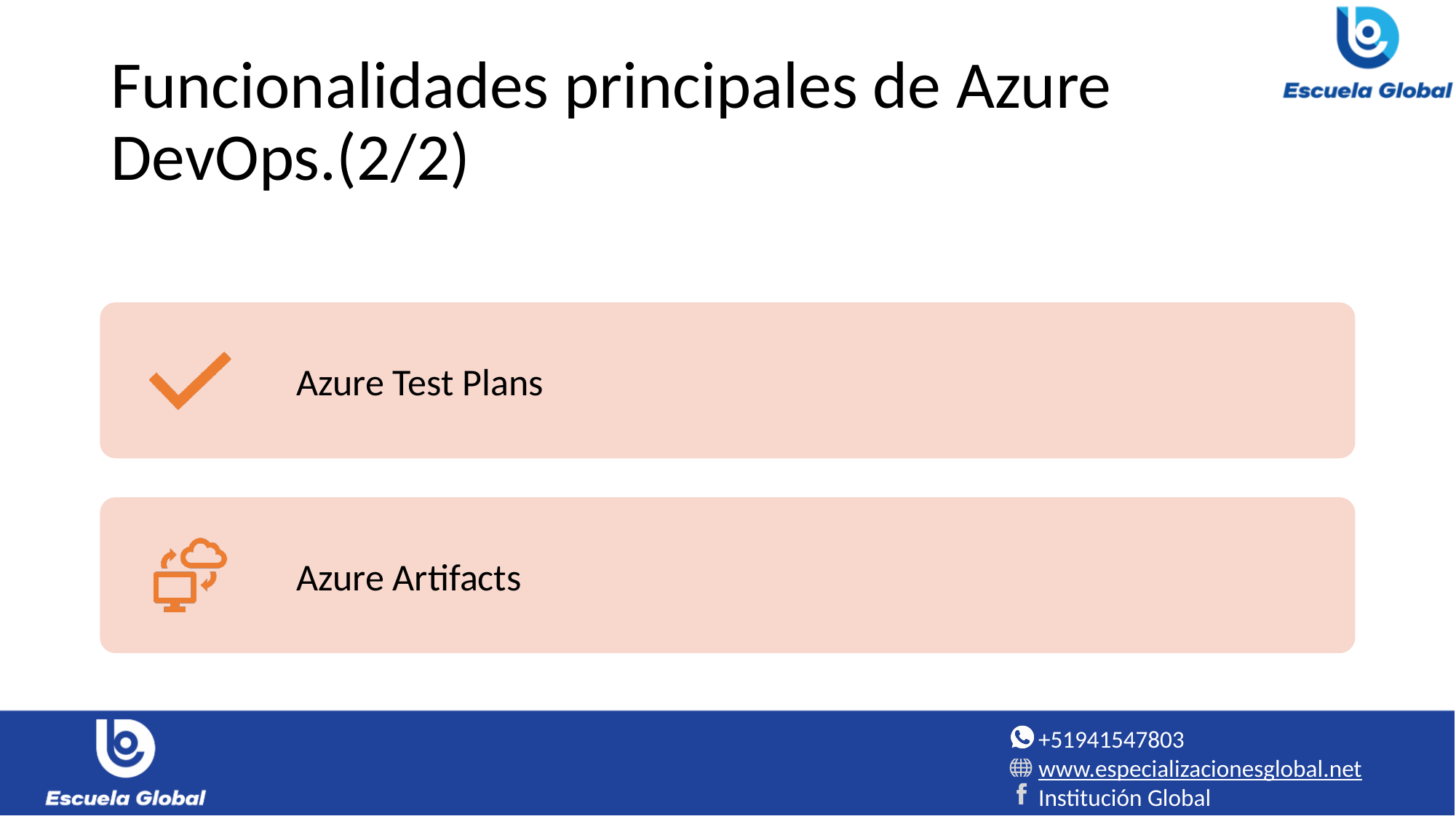

# Funcionalidades principales de Azure DevOps.(2/2)
Azure Test Plans
Azure Artifacts